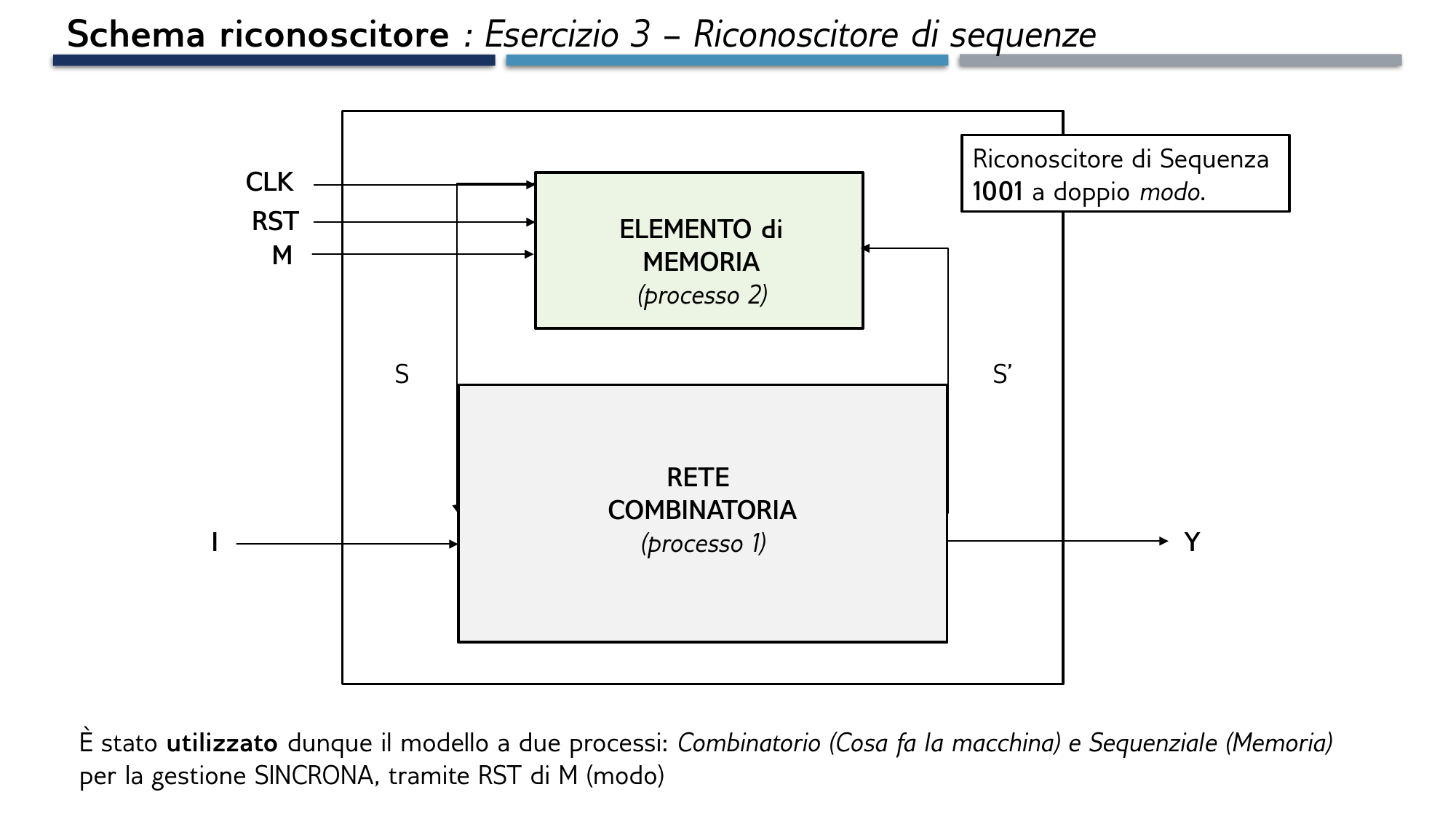

Schema riconoscitore : Esercizio 3 – Riconoscitore di sequenze

Riconoscitore di Sequenza
1001 a doppio modo.
CLK

RST
ELEMENTO di
MEMORIA
(processo 2)
M
S
S’

RETE
COMBINATORIA
(processo 1)
I
Y
È stato utilizzato dunque il modello a due processi: Combinatorio (Cosa fa la macchina) e Sequenziale (Memoria) per la gestione SINCRONA, tramite RST di M (modo)